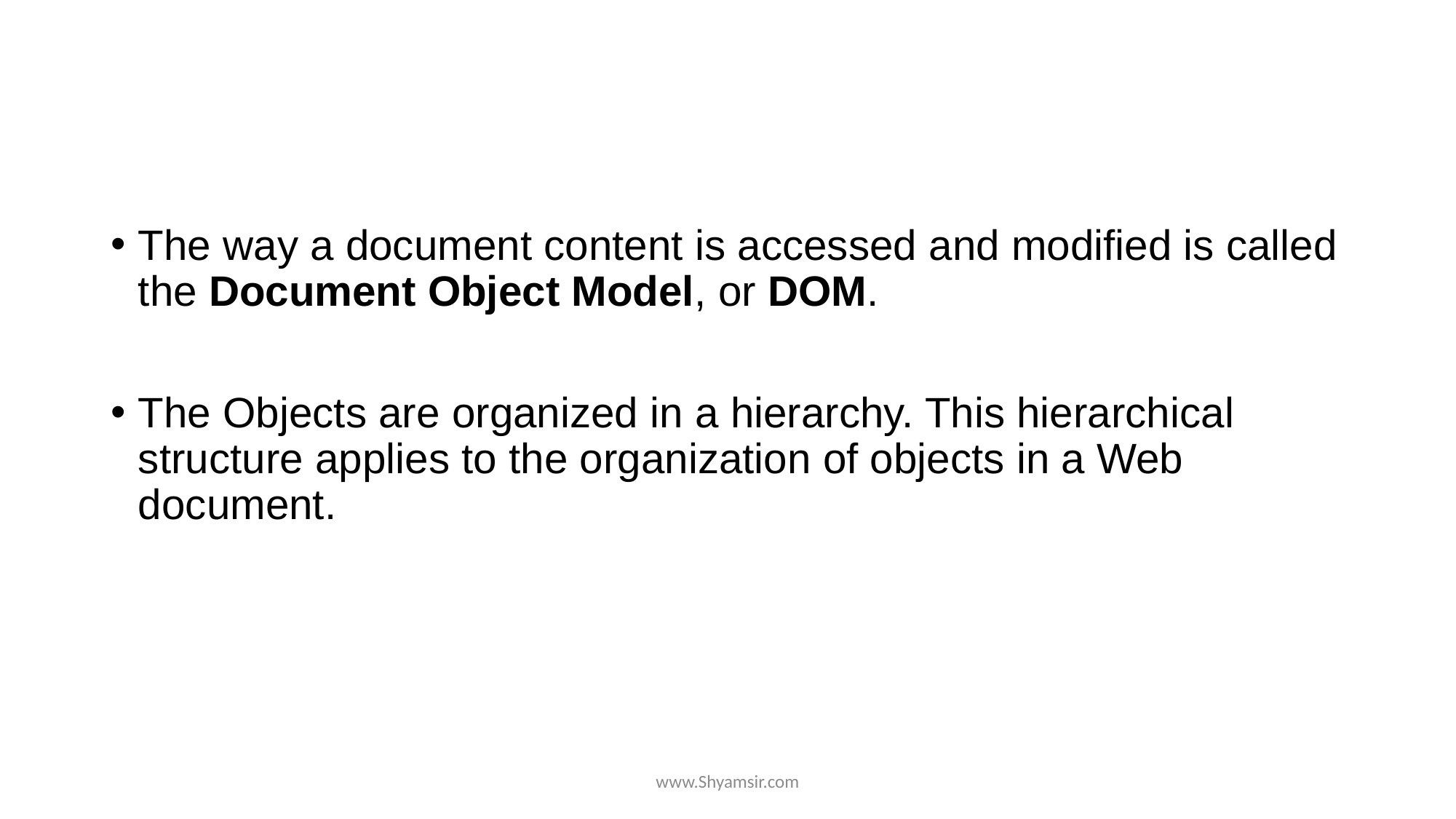

#
The way a document content is accessed and modified is called the Document Object Model, or DOM.

The Objects are organized in a hierarchy. This hierarchical structure applies to the organization of objects in a Web document.
www.Shyamsir.com